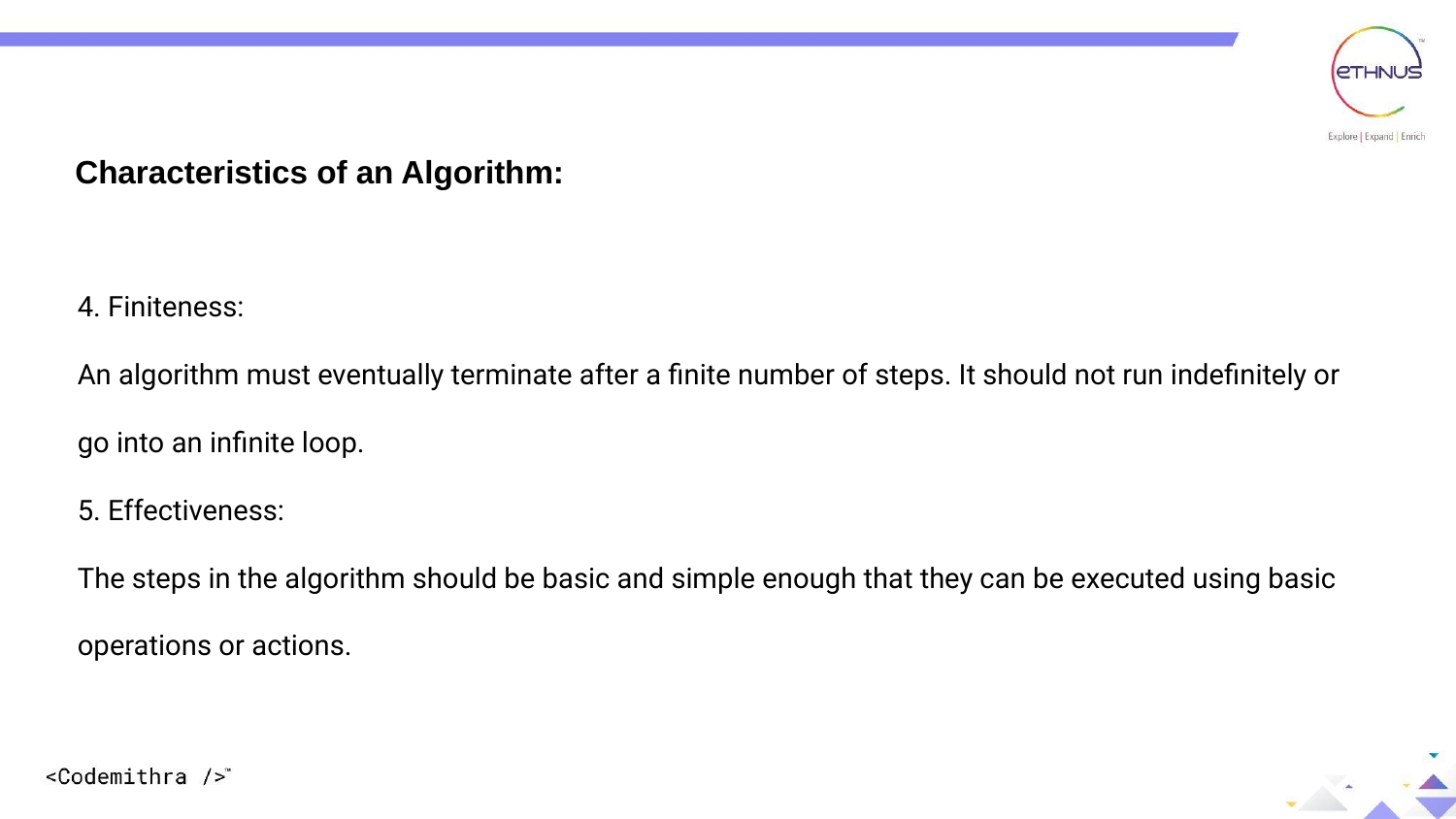

Characteristics of an Algorithm:

4. Finiteness:
An algorithm must eventually terminate after a finite number of steps. It should not run indefinitely or go into an infinite loop.
5. Effectiveness:
The steps in the algorithm should be basic and simple enough that they can be executed using basic operations or actions.